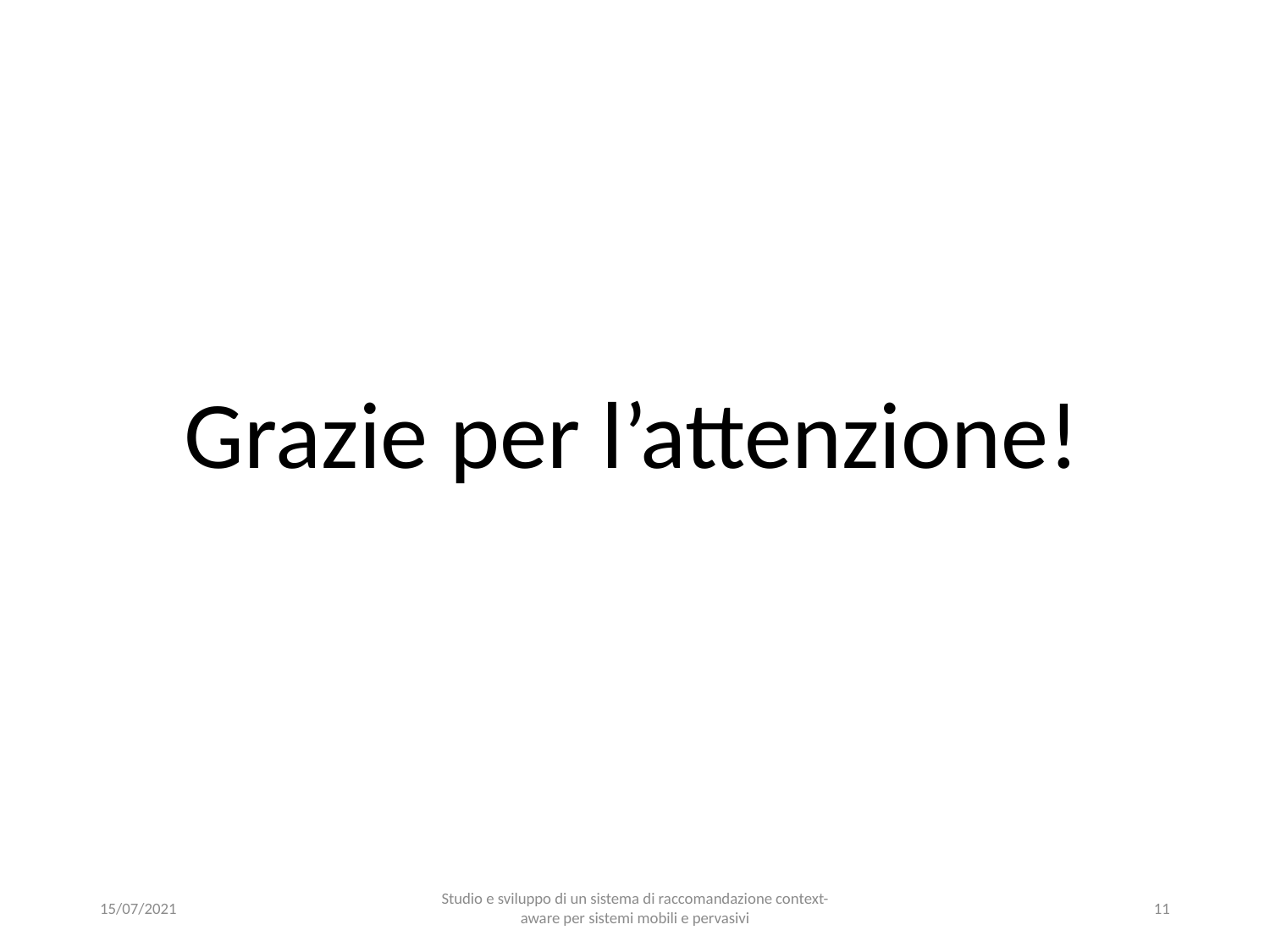

# Grazie per l’attenzione!
15/07/2021
Studio e sviluppo di un sistema di raccomandazione context-aware per sistemi mobili e pervasivi
11